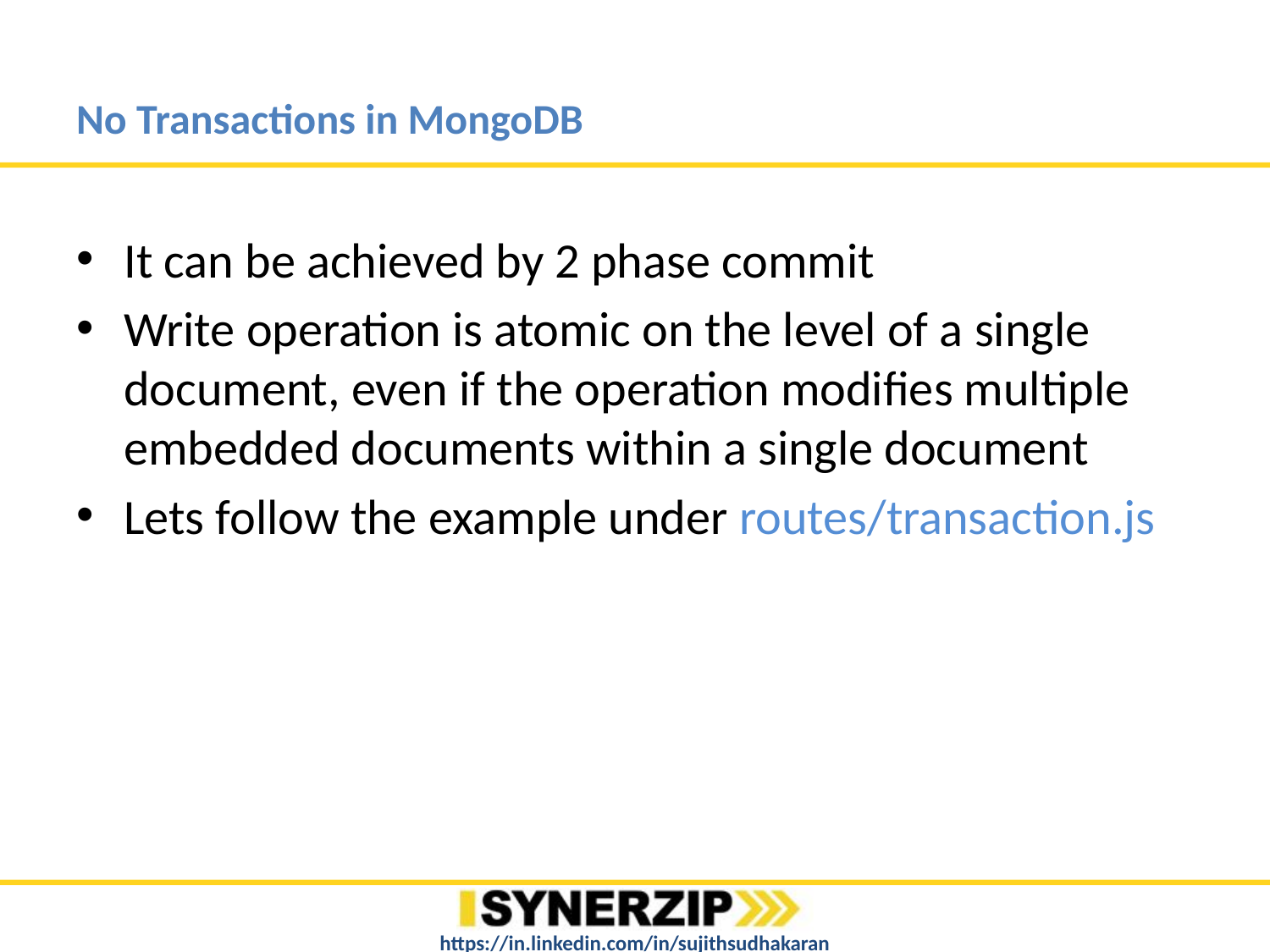

# No Transactions in MongoDB
It can be achieved by 2 phase commit
Write operation is atomic on the level of a single document, even if the operation modifies multiple embedded documents within a single document
Lets follow the example under routes/transaction.js

https://in.linkedin.com/in/sujithsudhakaran